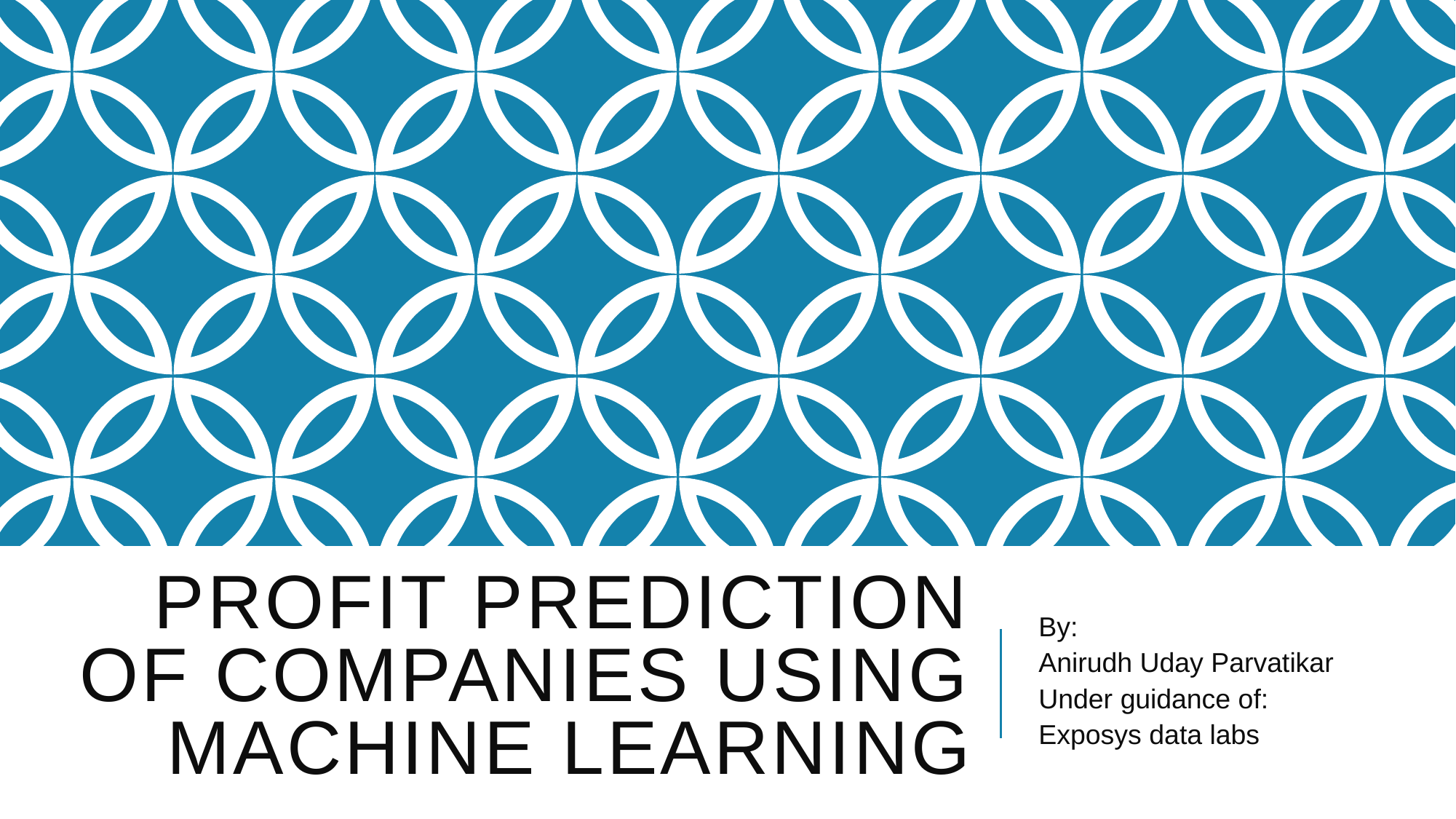

# Profit prediction of companies using machine learning
By:
Anirudh Uday Parvatikar
Under guidance of:
Exposys data labs